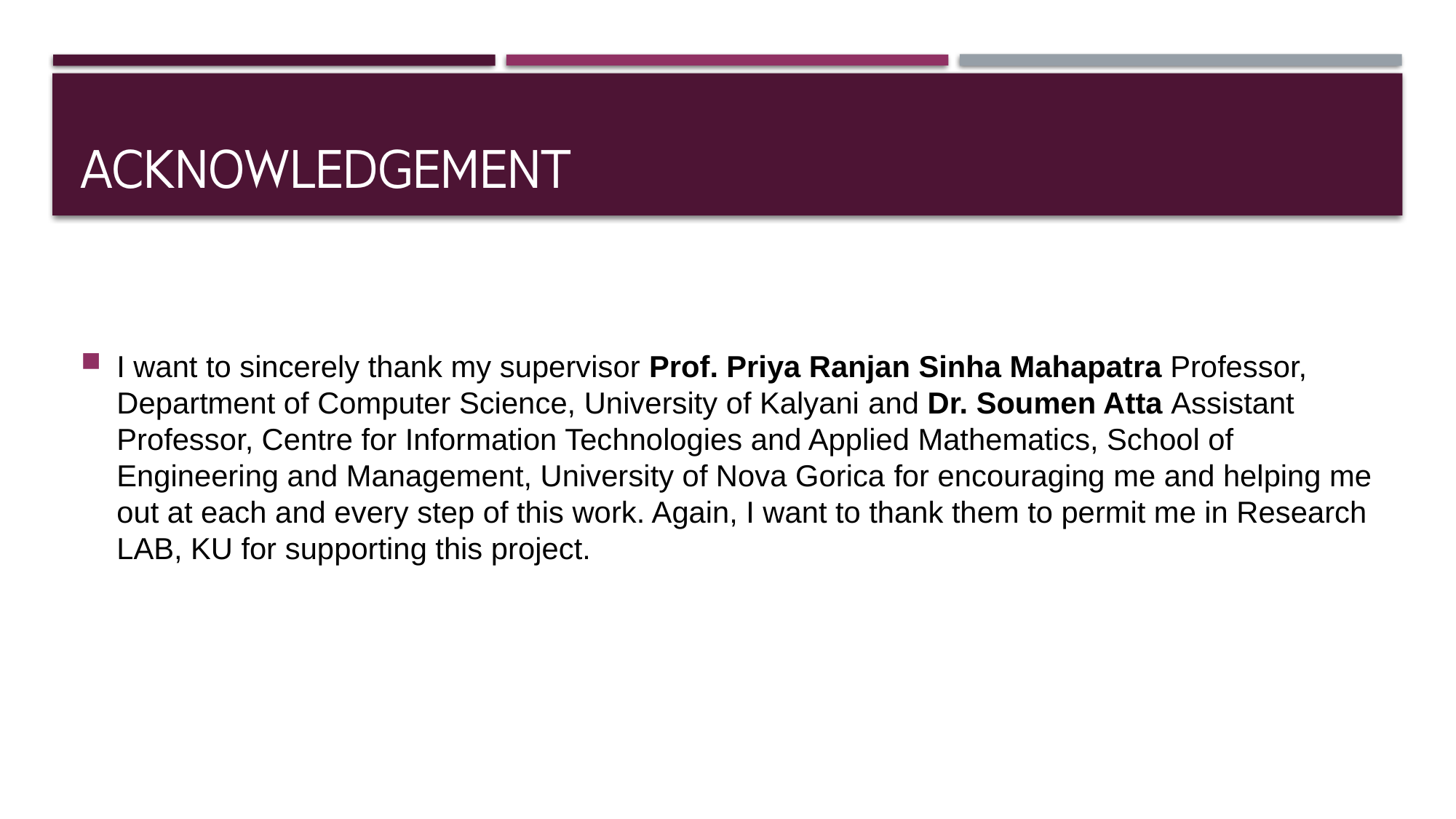

# acknowledgement
I want to sincerely thank my supervisor Prof. Priya Ranjan Sinha Mahapatra Professor, Department of Computer Science, University of Kalyani and Dr. Soumen Atta Assistant Professor, Centre for Information Technologies and Applied Mathematics, School of Engineering and Management, University of Nova Gorica for encouraging me and helping me out at each and every step of this work. Again, I want to thank them to permit me in Research LAB, KU for supporting this project.